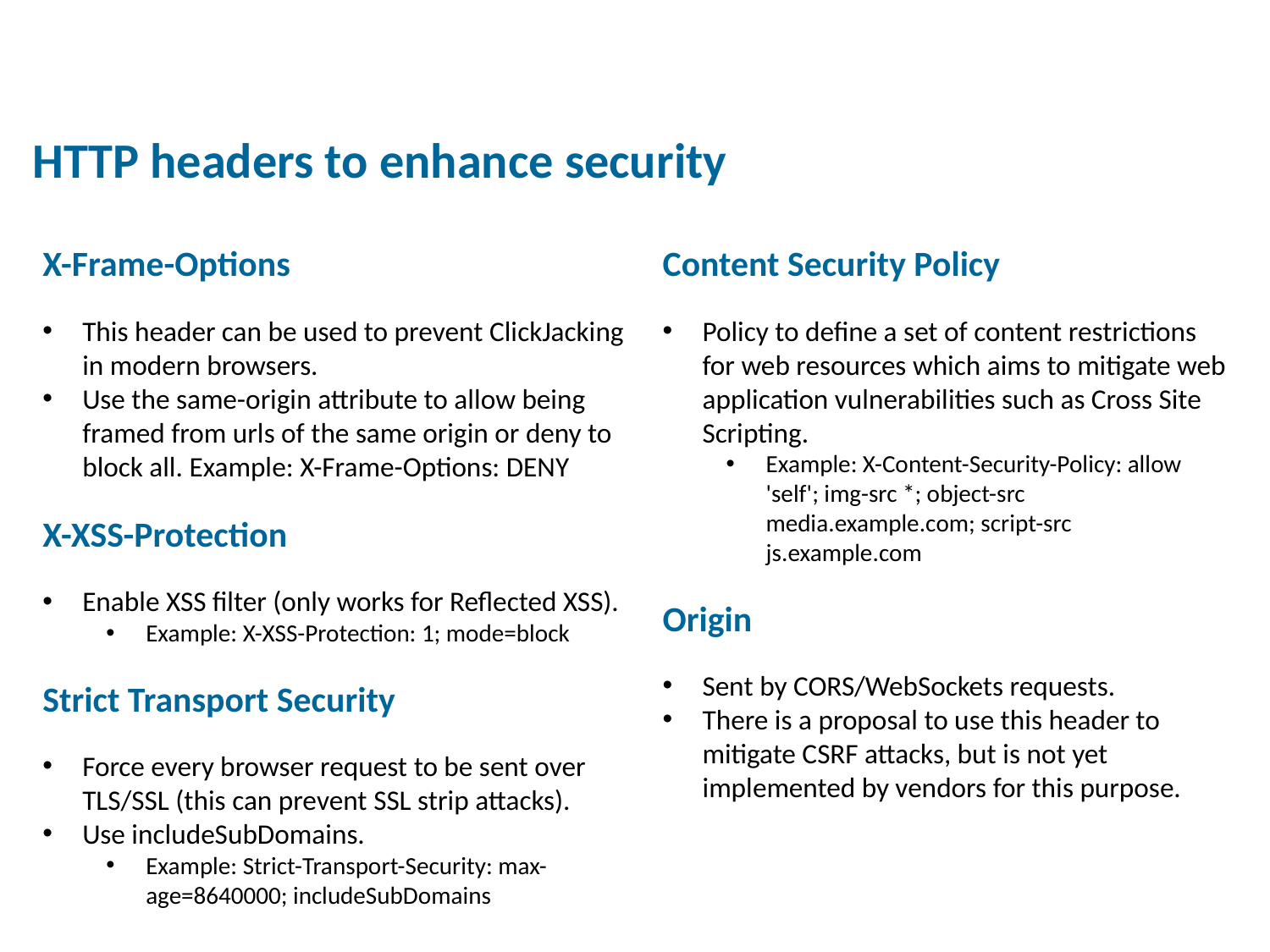

# HTTP headers to enhance security
X-Frame-Options

This header can be used to prevent ClickJacking in modern browsers.
Use the same-origin attribute to allow being framed from urls of the same origin or deny to block all. Example: X-Frame-Options: DENY

X-XSS-Protection

Enable XSS filter (only works for Reflected XSS).
Example: X-XSS-Protection: 1; mode=block

Strict Transport Security

Force every browser request to be sent over TLS/SSL (this can prevent SSL strip attacks).
Use includeSubDomains.
Example: Strict-Transport-Security: max-age=8640000; includeSubDomains
Content Security Policy

Policy to define a set of content restrictions for web resources which aims to mitigate web application vulnerabilities such as Cross Site Scripting.
Example: X-Content-Security-Policy: allow 'self'; img-src *; object-src media.example.com; script-src js.example.com

Origin

Sent by CORS/WebSockets requests.
There is a proposal to use this header to mitigate CSRF attacks, but is not yet implemented by vendors for this purpose.

14